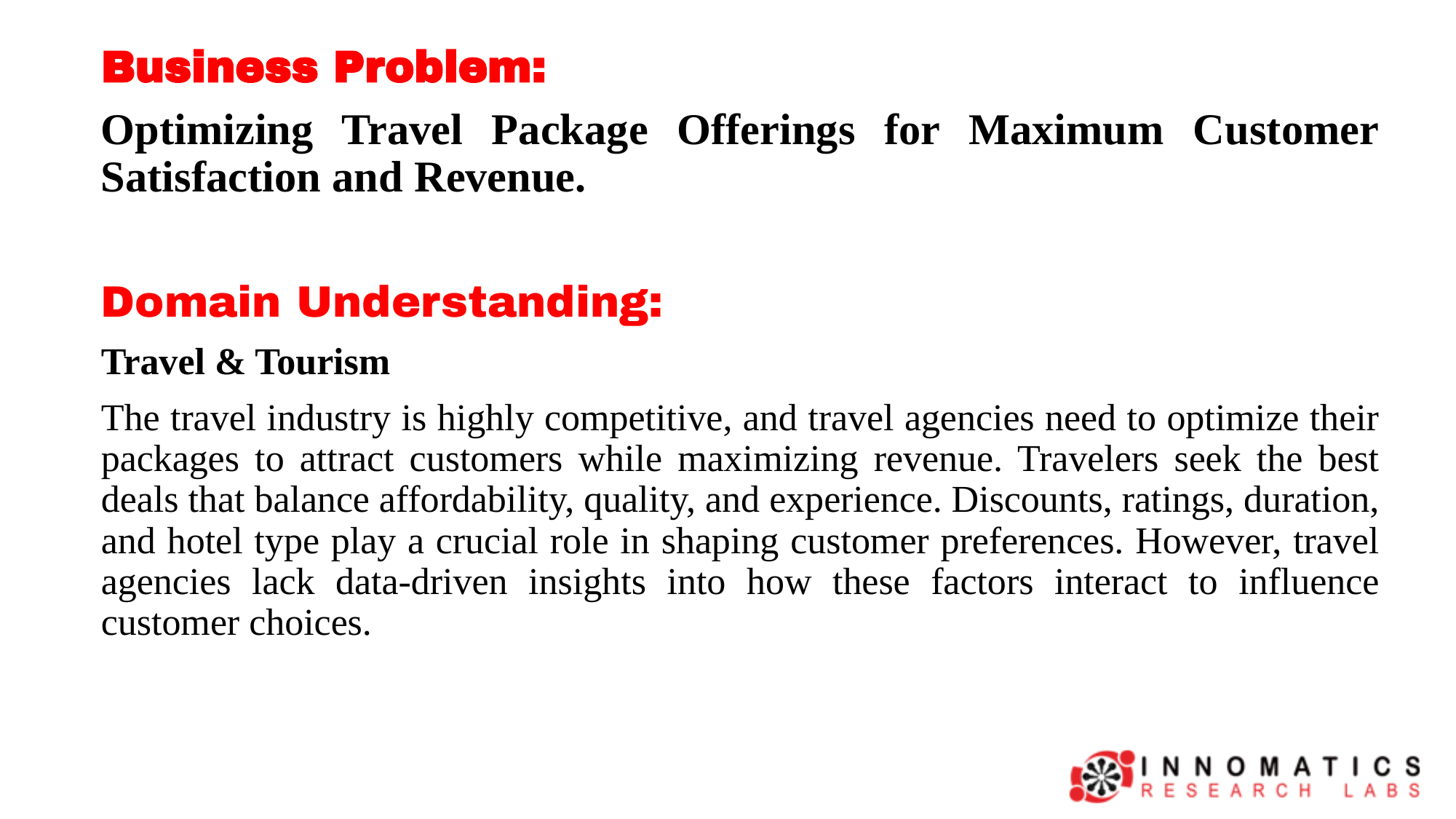

Business Problem:
Optimizing Travel Package Offerings for Maximum Customer Satisfaction and Revenue.

Domain Understanding:
Travel & Tourism
The travel industry is highly competitive, and travel agencies need to optimize their packages to attract customers while maximizing revenue. Travelers seek the best deals that balance affordability, quality, and experience. Discounts, ratings, duration, and hotel type play a crucial role in shaping customer preferences. However, travel agencies lack data-driven insights into how these factors interact to influence customer choices.